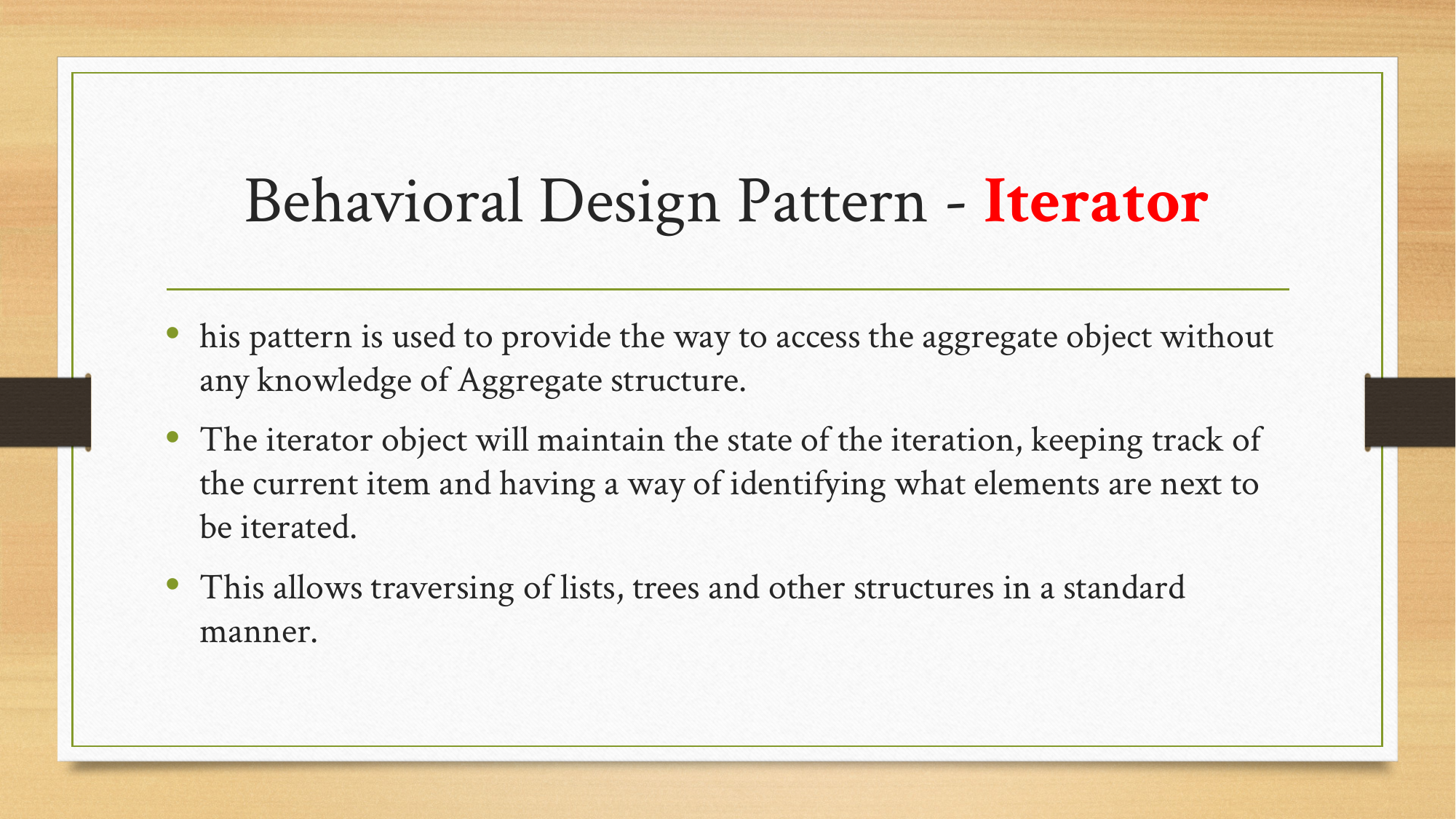

# Behavioral Design Pattern - Iterator
his pattern is used to provide the way to access the aggregate object without any knowledge of Aggregate structure.
The iterator object will maintain the state of the iteration, keeping track of the current item and having a way of identifying what elements are next to be iterated.
This allows traversing of lists, trees and other structures in a standard manner.